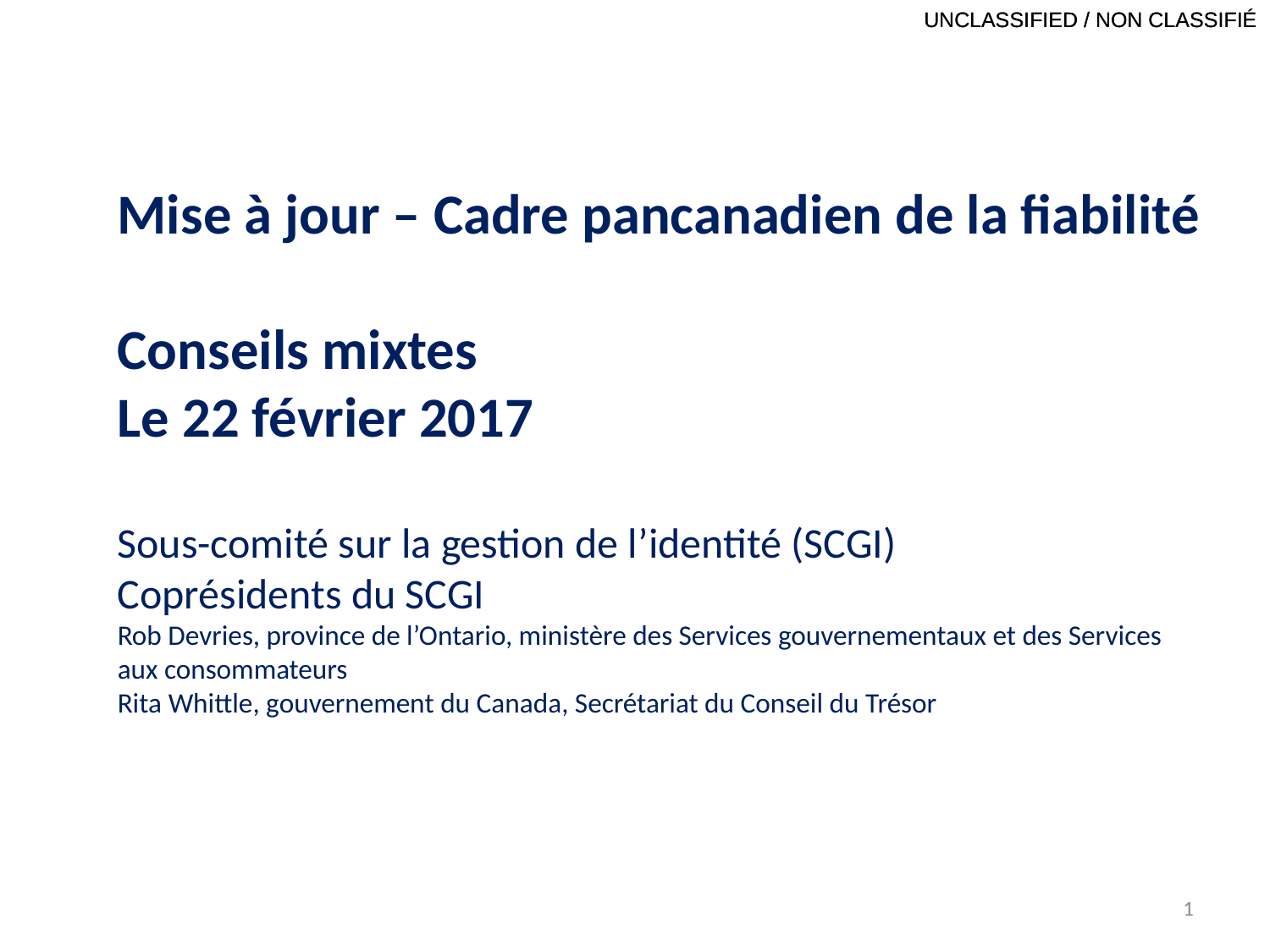

# Mise à jour – Cadre pancanadien de la fiabilité Conseils mixtes Le 22 février 2017 Sous-comité sur la gestion de l’identité (SCGI) Coprésidents du SCGI Rob Devries, province de l’Ontario, ministère des Services gouvernementaux et des Services aux consommateurs Rita Whittle, gouvernement du Canada, Secrétariat du Conseil du Trésor
1